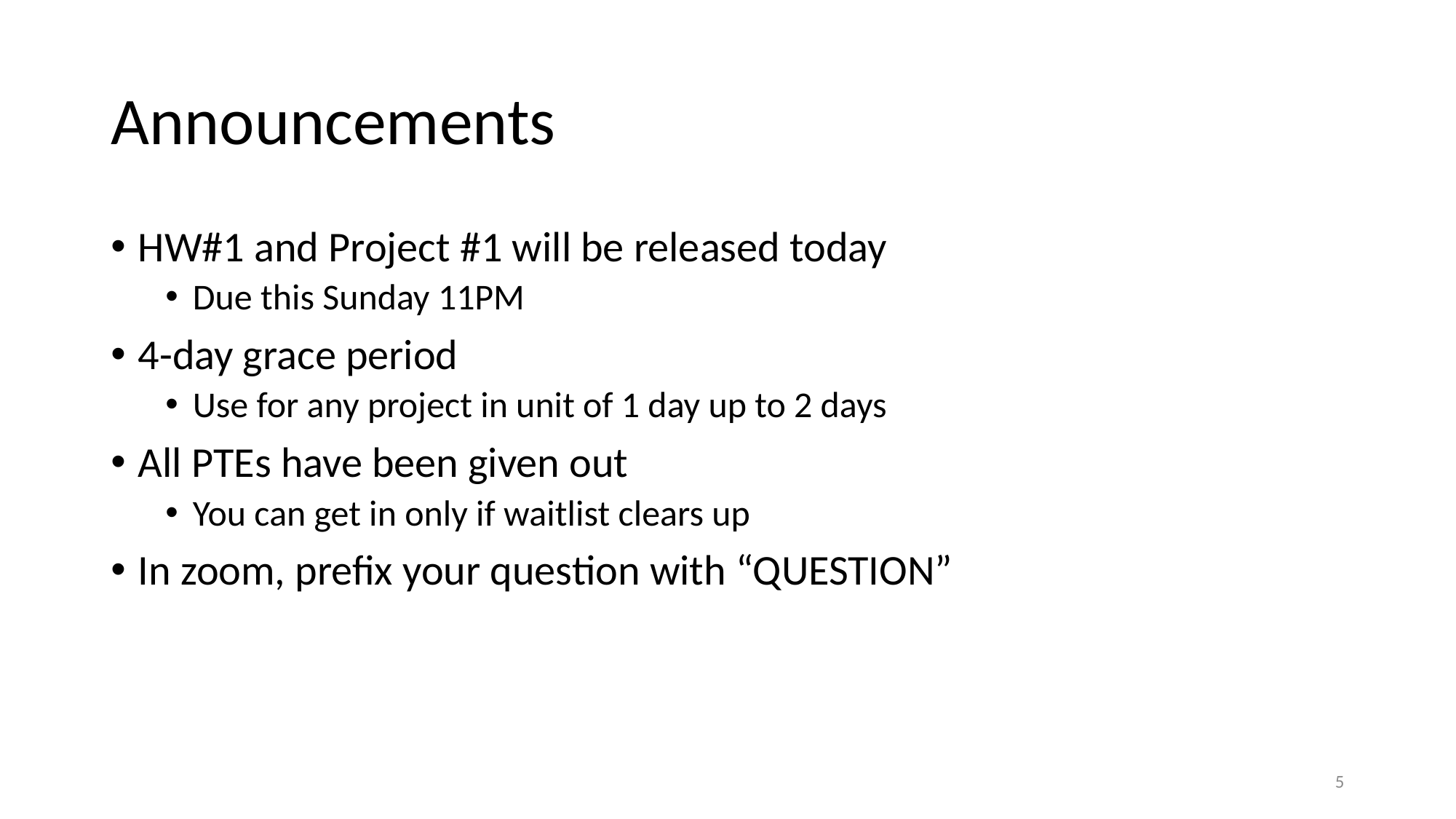

# Announcements
HW#1 and Project #1 will be released today
Due this Sunday 11PM
4-day grace period
Use for any project in unit of 1 day up to 2 days
All PTEs have been given out
You can get in only if waitlist clears up
In zoom, prefix your question with “QUESTION”

5